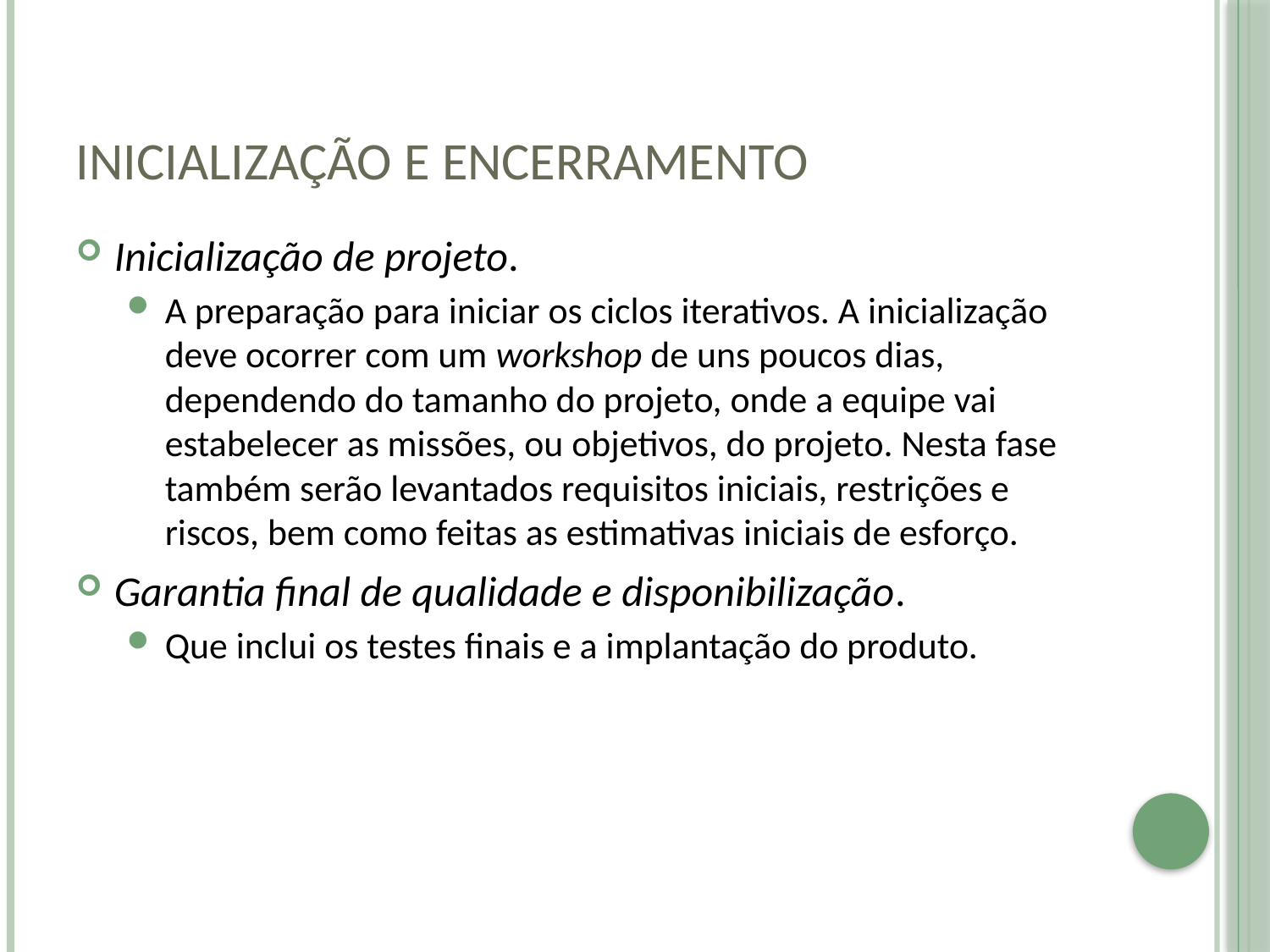

# Inicialização e encerramento
Inicialização de projeto.
A preparação para iniciar os ciclos iterativos. A inicialização deve ocorrer com um workshop de uns poucos dias, dependendo do tamanho do projeto, onde a equipe vai estabelecer as missões, ou objetivos, do projeto. Nesta fase também serão levantados requisitos iniciais, restrições e riscos, bem como feitas as estimativas iniciais de esforço.
Garantia final de qualidade e disponibilização.
Que inclui os testes finais e a implantação do produto.